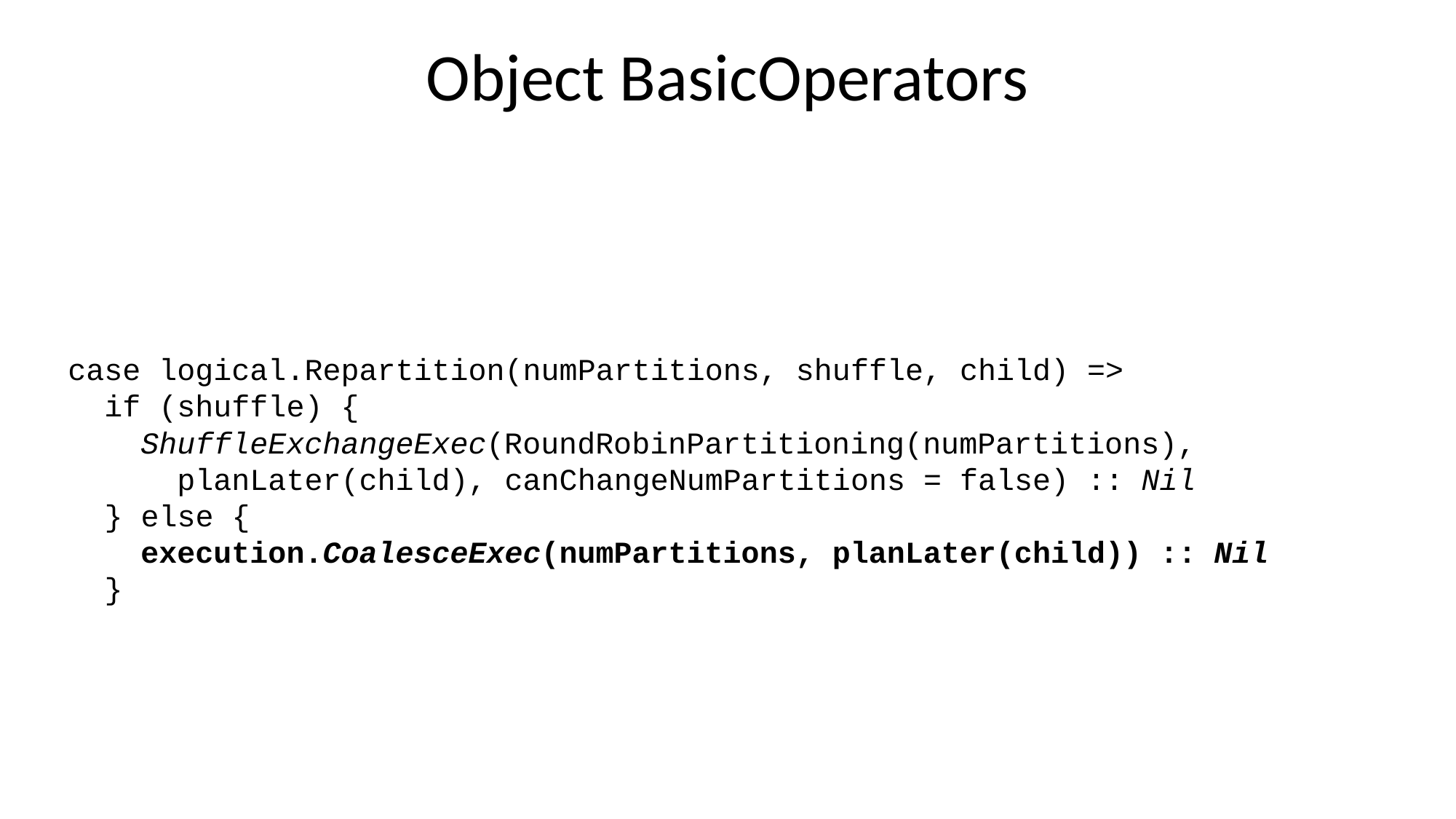

# Object BasicOperators
case logical.Repartition(numPartitions, shuffle, child) =>
  if (shuffle) {
    ShuffleExchangeExec(RoundRobinPartitioning(numPartitions),
      planLater(child), canChangeNumPartitions = false) :: Nil
  } else {
    execution.CoalesceExec(numPartitions, planLater(child)) :: Nil
  }